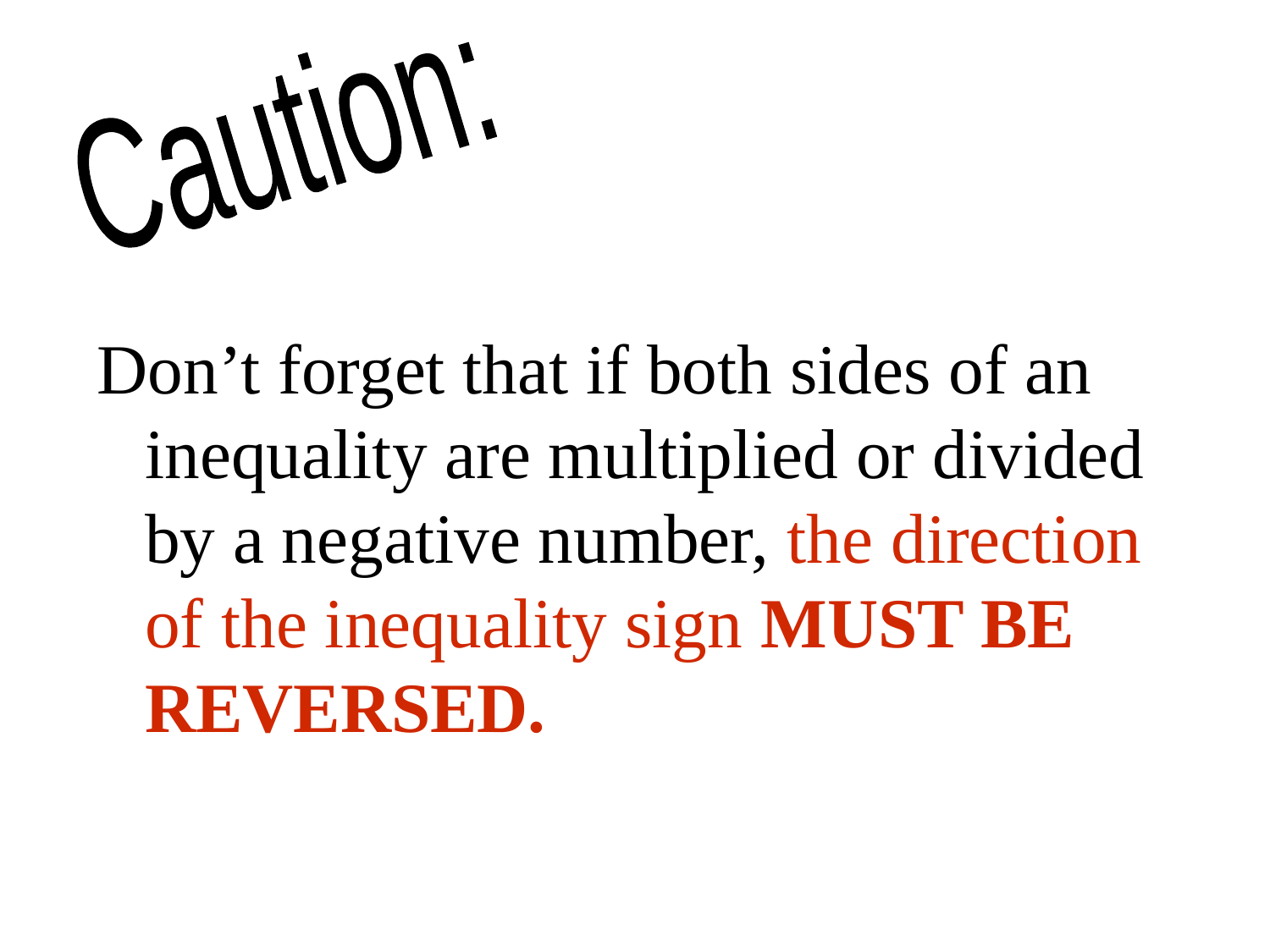

Caution:

Don’t forget that if both sides of an inequality are multiplied or divided by a negative number, the direction of the inequality sign MUST BE REVERSED.